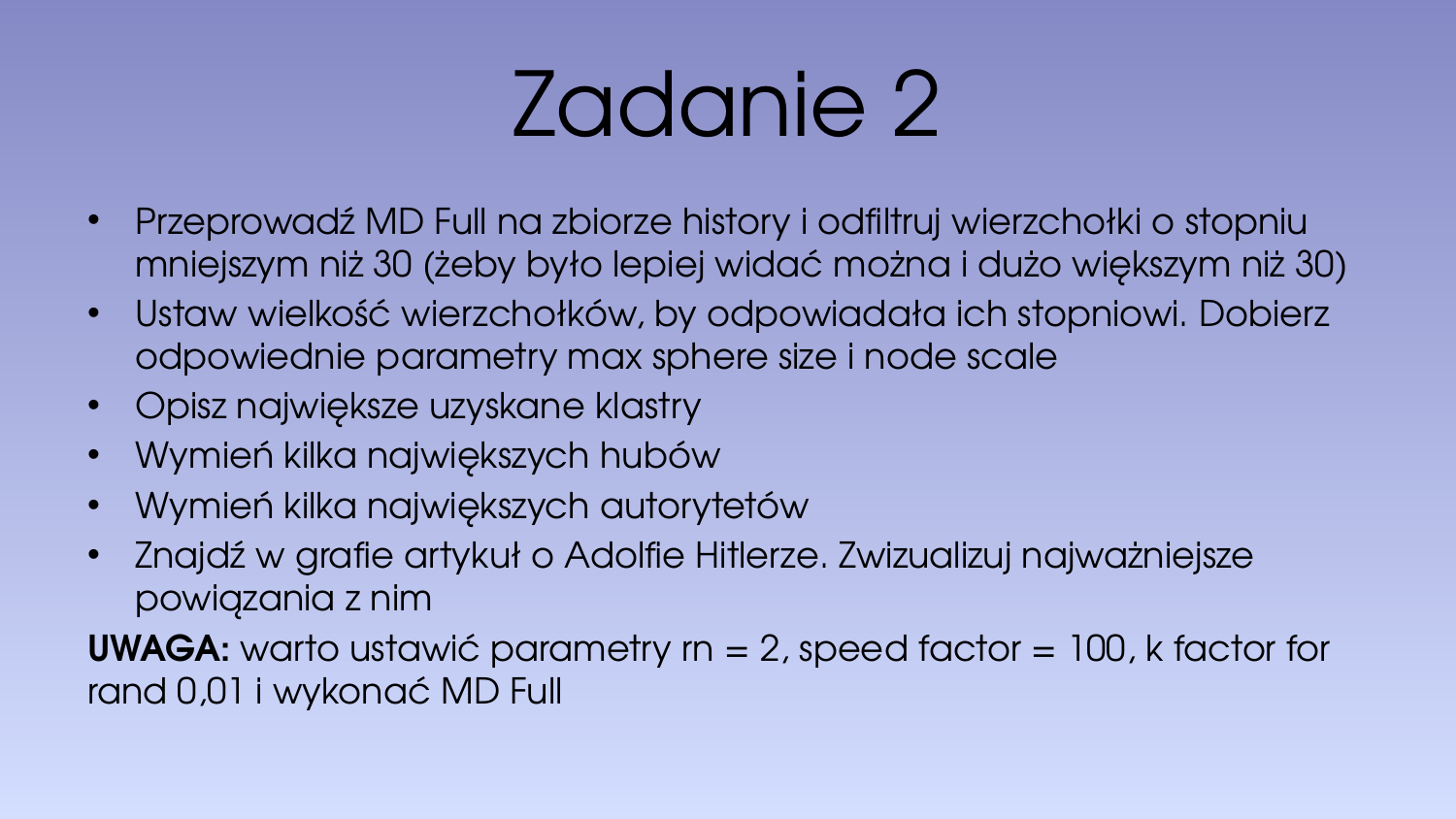

# Zadanie 2
Przeprowadź MD Full na zbiorze history i odfiltruj wierzchołki o stopniu mniejszym niż 30 (żeby było lepiej widać można i dużo większym niż 30)
Ustaw wielkość wierzchołków, by odpowiadała ich stopniowi. Dobierz odpowiednie parametry max sphere size i node scale
Opisz największe uzyskane klastry
Wymień kilka największych hubów
Wymień kilka największych autorytetów
Znajdź w grafie artykuł o Adolfie Hitlerze. Zwizualizuj najważniejsze powiązania z nim
UWAGA: warto ustawić parametry rn = 2, speed factor = 100, k factor for rand 0,01 i wykonać MD Full